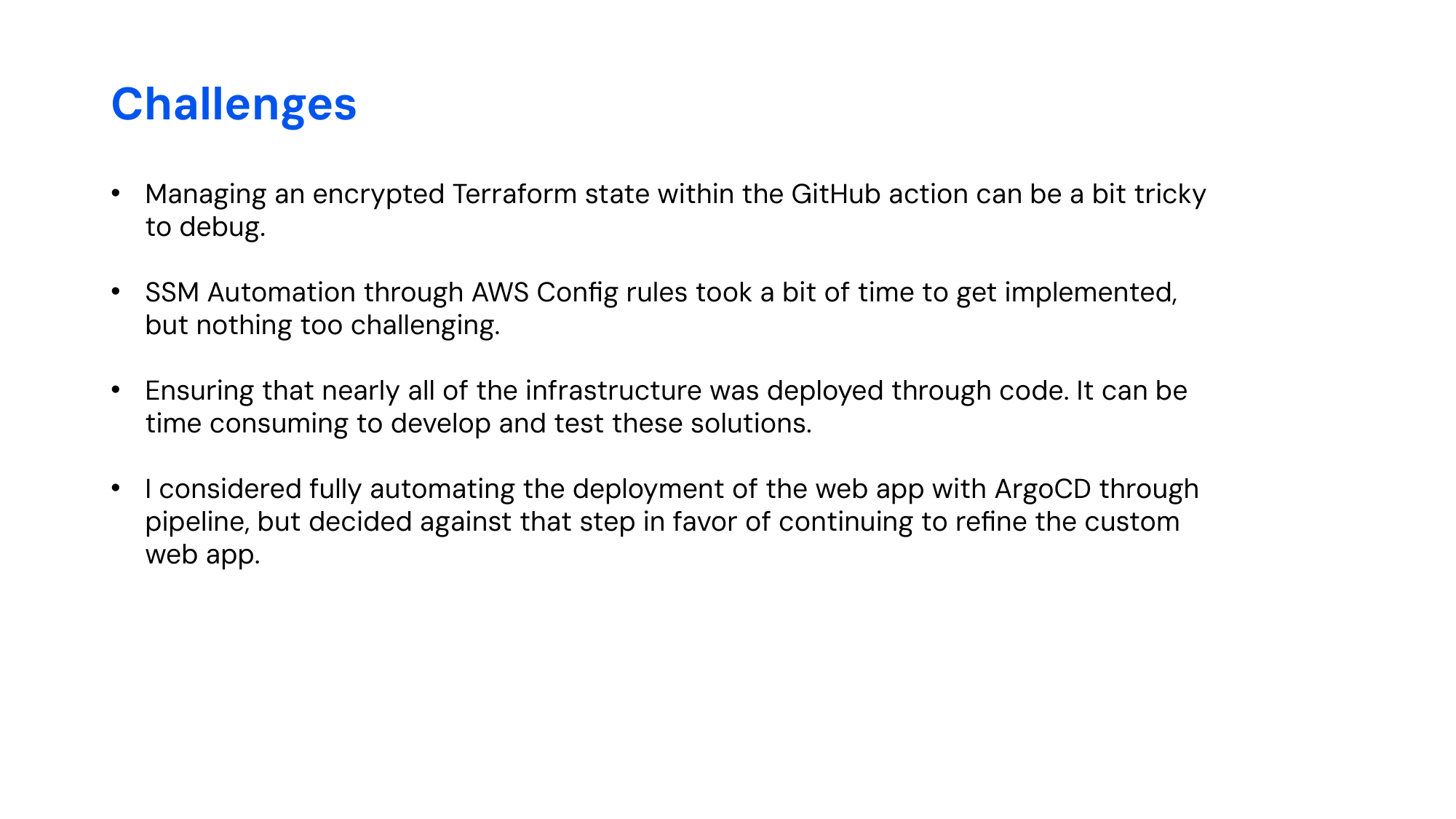

# Challenges
Managing an encrypted Terraform state within the GitHub action can be a bit tricky to debug.

SSM Automation through AWS Config rules took a bit of time to get implemented, but nothing too challenging.

Ensuring that nearly all of the infrastructure was deployed through code. It can be time consuming to develop and test these solutions.

I considered fully automating the deployment of the web app with ArgoCD through pipeline, but decided against that step in favor of continuing to refine the custom web app.